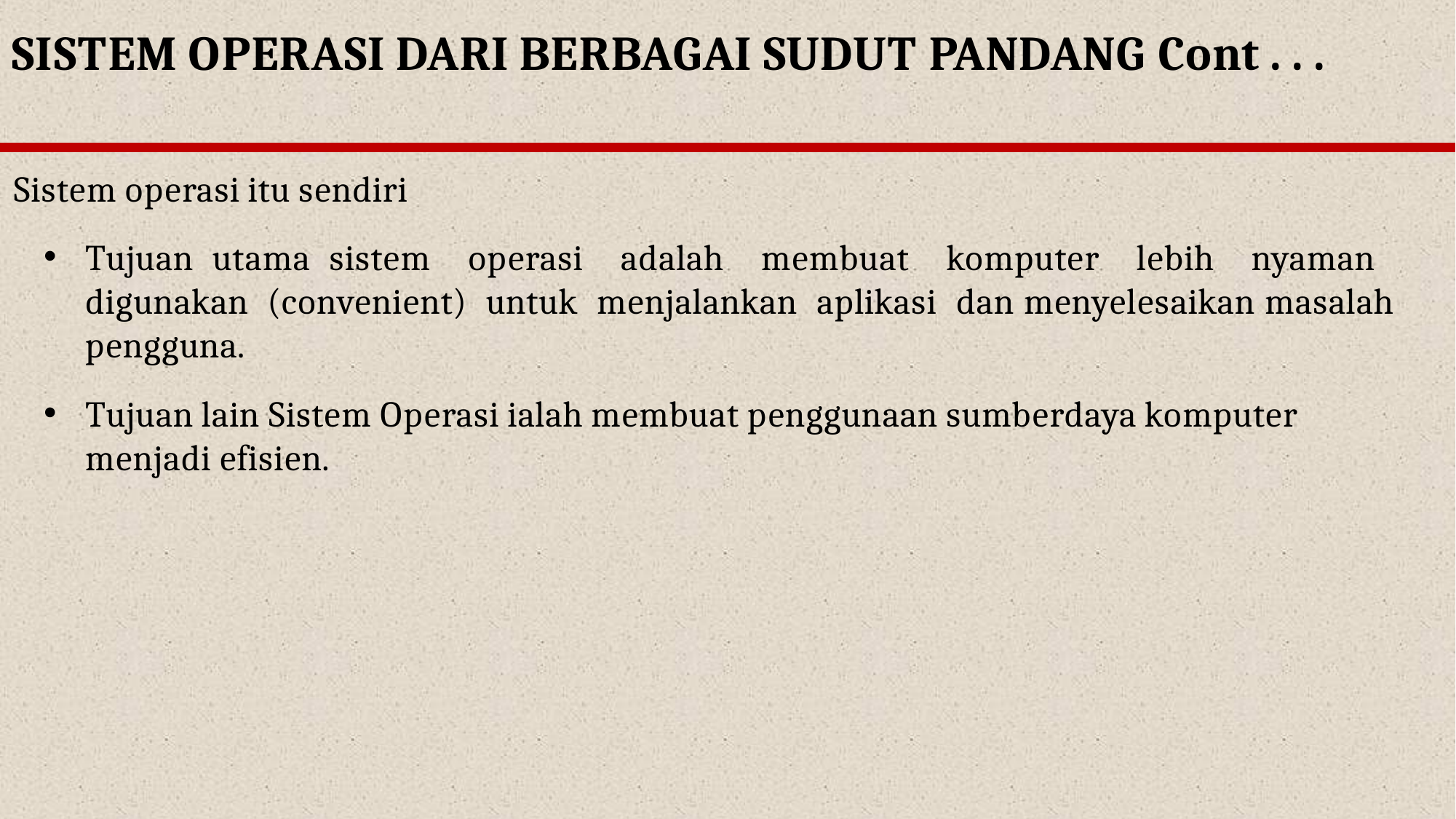

SISTEM OPERASI DARI BERBAGAI SUDUT PANDANG Cont . . .

Sistem operasi itu sendiri
Tujuan utama sistem  operasi  adalah  membuat  komputer  lebih  nyaman  digunakan  (convenient)  untuk  menjalankan  aplikasi  dan menyelesaikan masalah pengguna.
Tujuan lain Sistem Operasi ialah membuat penggunaan sumberdaya komputer menjadi efisien.